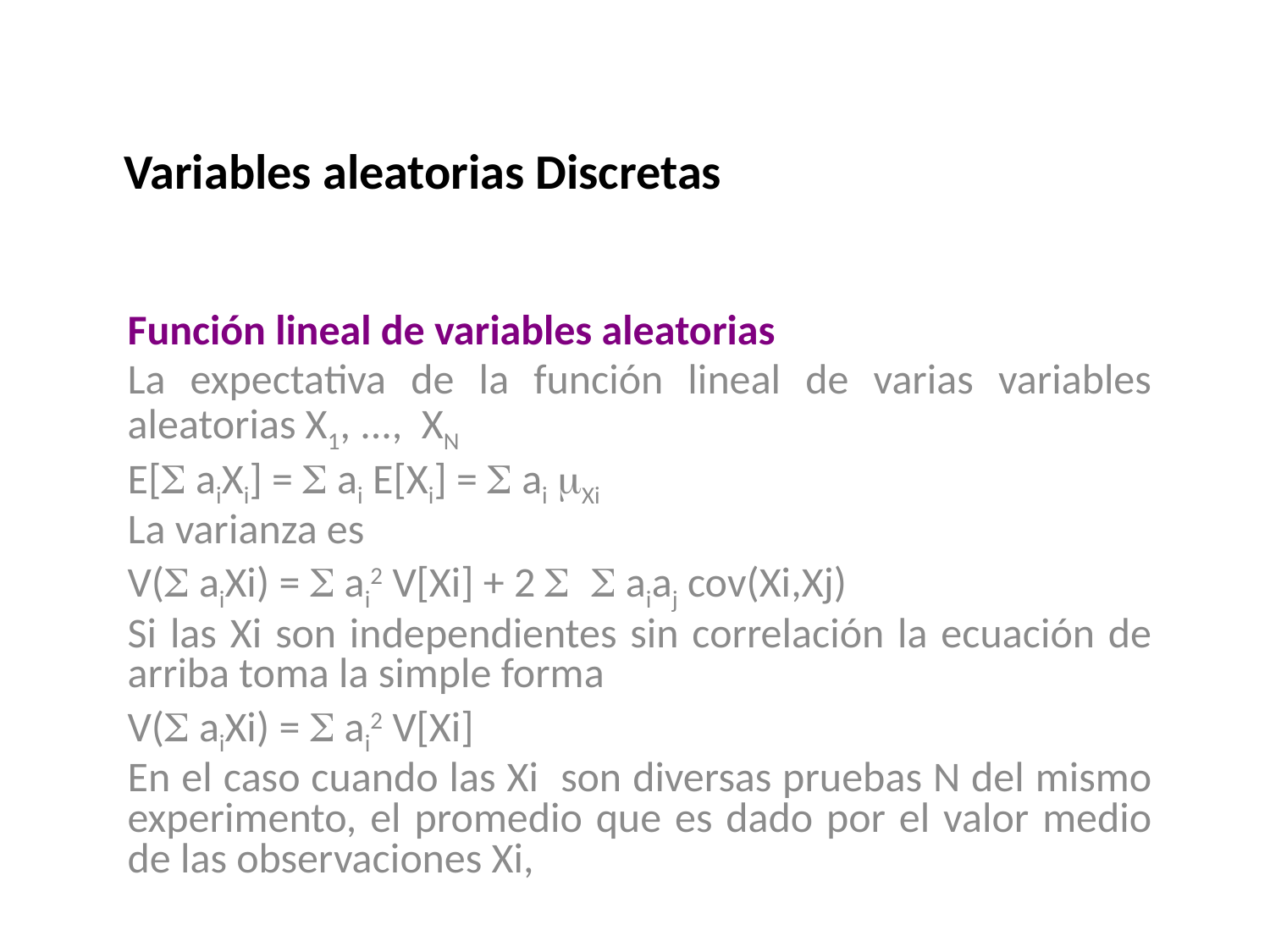

# Variables aleatorias Discretas
Función lineal de variables aleatorias
La expectativa de la función lineal de varias variables aleatorias X1, ...,  XN
E[Σ aiXi] = Σ ai E[Xi] = Σ ai μXi
La varianza es
V(Σ aiXi) = Σ ai2 V[Xi] + 2 Σ Σ aiaj cov(Xi,Xj)
Si las Xi son independientes sin correlación la ecuación de arriba toma la simple forma
V(Σ aiXi) = Σ ai2 V[Xi]
En el caso cuando las Xi  son diversas pruebas N del mismo experimento, el promedio que es dado por el valor medio de las observaciones Xi,